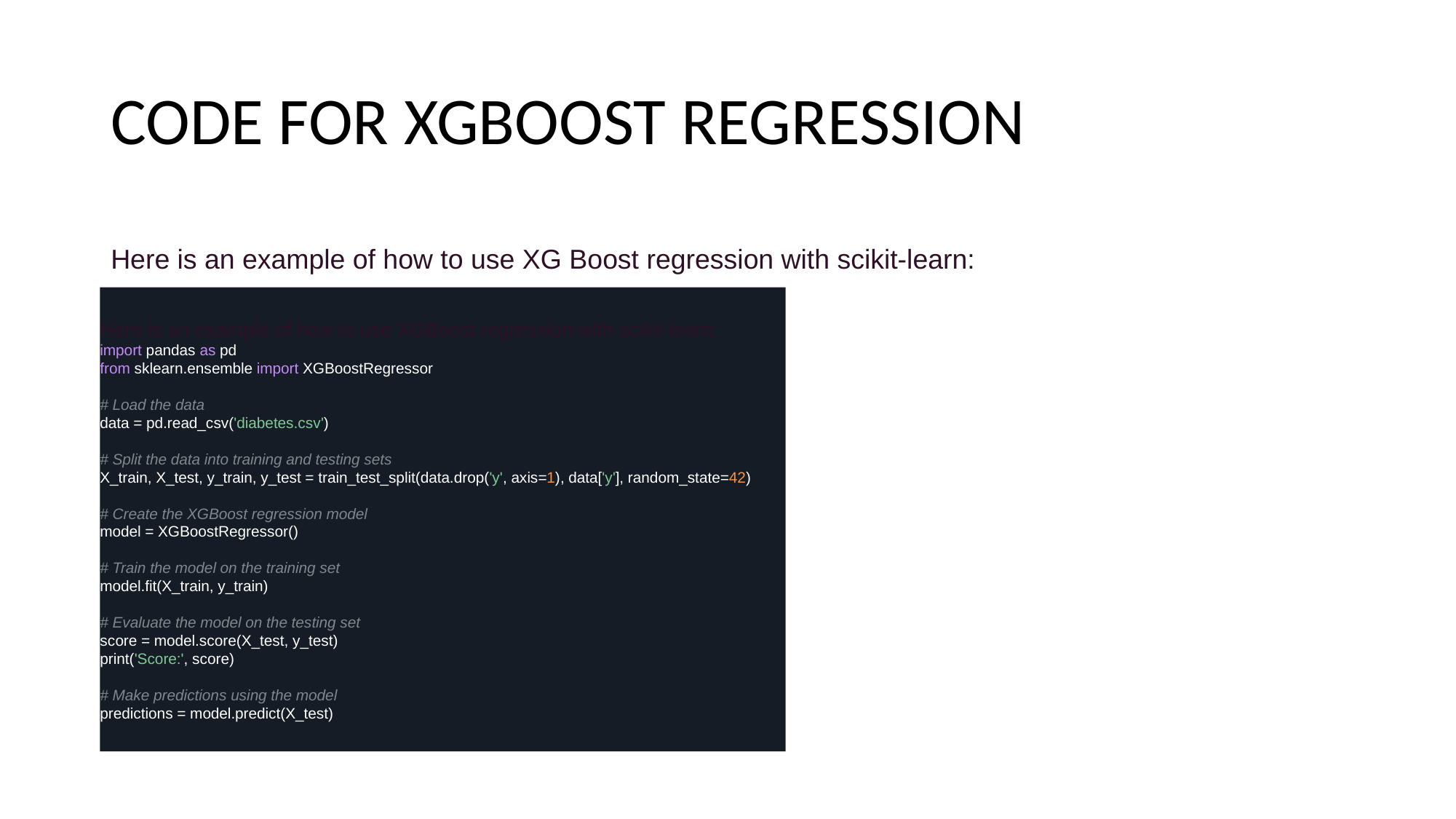

# CODE FOR XGBOOST REGRESSION
Here is an example of how to use XG Boost regression with scikit-learn:
Here is an example of how to use XGBoost regression with scikit-learn:
import pandas as pd
from sklearn.ensemble import XGBoostRegressor
# Load the data
data = pd.read_csv('diabetes.csv')
# Split the data into training and testing sets
X_train, X_test, y_train, y_test = train_test_split(data.drop('y', axis=1), data['y'], random_state=42)
# Create the XGBoost regression model
model = XGBoostRegressor()
# Train the model on the training set
model.fit(X_train, y_train)
# Evaluate the model on the testing set
score = model.score(X_test, y_test)
print('Score:', score)
# Make predictions using the model
predictions = model.predict(X_test)